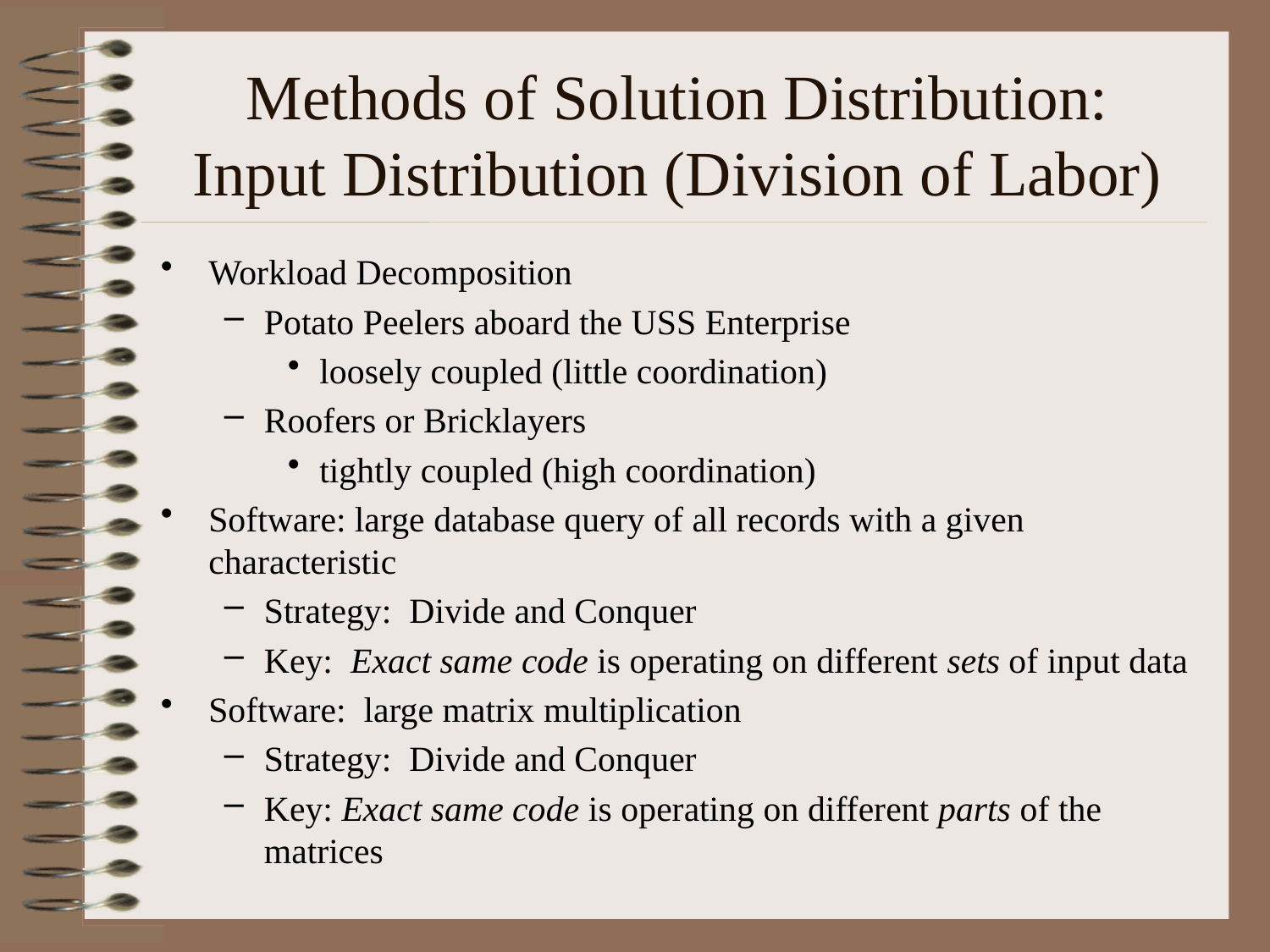

# Methods of Solution Distribution: Input Distribution (Division of Labor)
Workload Decomposition
Potato Peelers aboard the USS Enterprise
loosely coupled (little coordination)
Roofers or Bricklayers
tightly coupled (high coordination)
Software: large database query of all records with a given characteristic
Strategy:  Divide and Conquer
Key:  Exact same code is operating on different sets of input data
Software:  large matrix multiplication
Strategy:  Divide and Conquer
Key: Exact same code is operating on different parts of the matrices